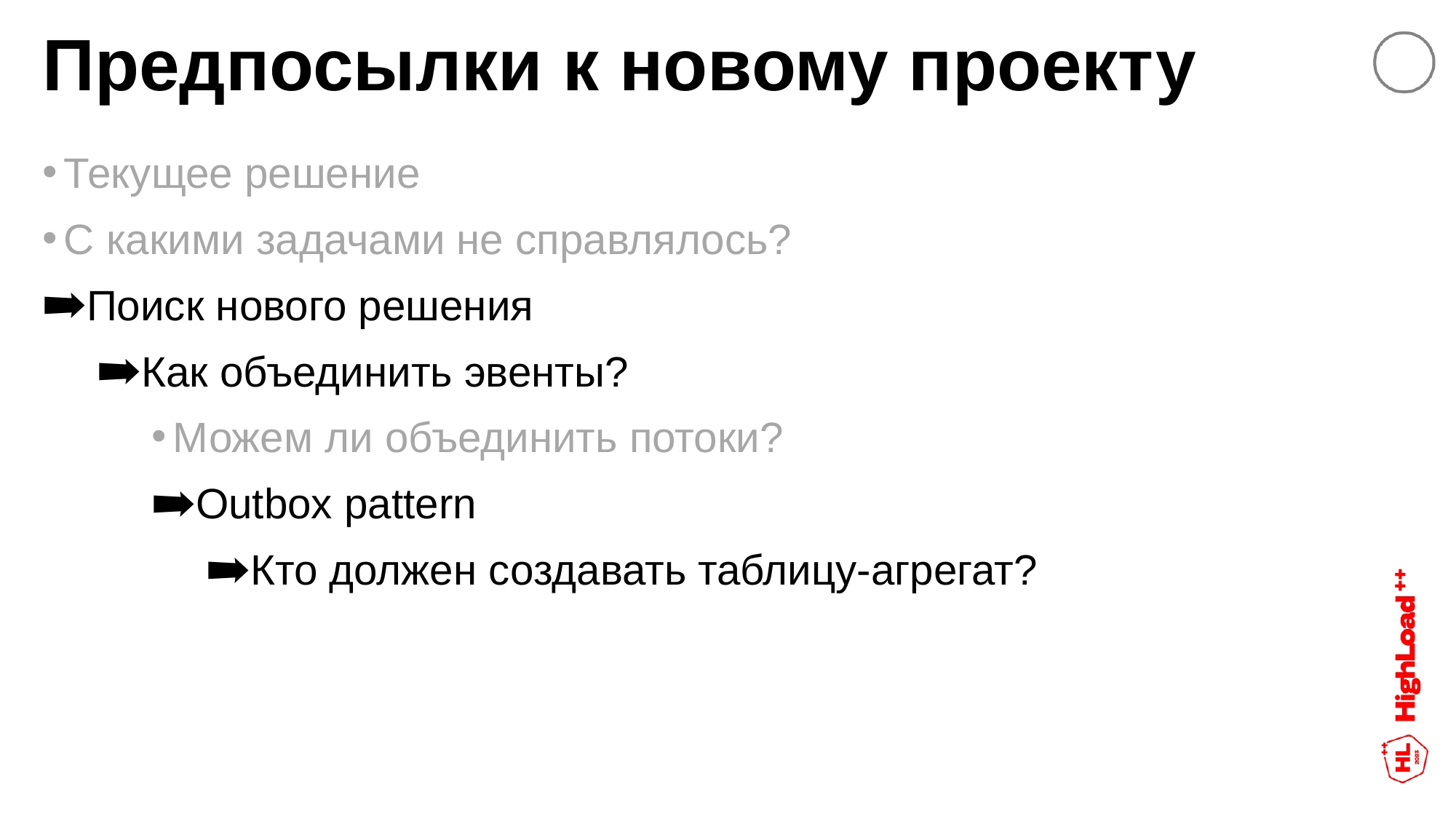

# Предпосылки к новому проекту
21
Текущее решение
С какими задачами не справлялось?
Поиск нового решения
Как объединить эвенты?
Можем ли объединить потоки?
Outbox pattern
Кто должен создавать таблицу-агрегат?